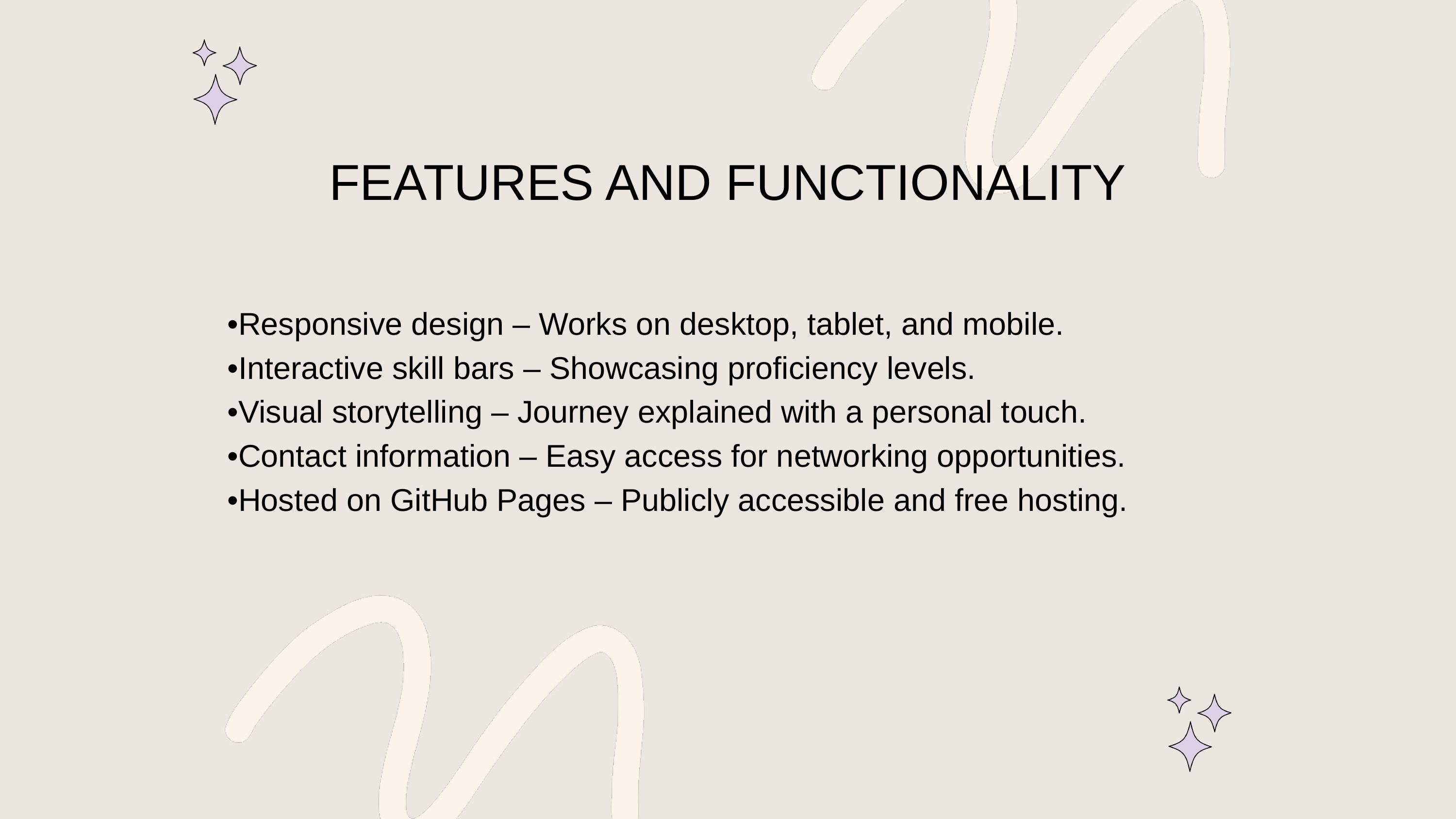

FEATURES AND FUNCTIONALITY
•Responsive design – Works on desktop, tablet, and mobile.
•Interactive skill bars – Showcasing proficiency levels.
•Visual storytelling – Journey explained with a personal touch.
•Contact information – Easy access for networking opportunities.
•Hosted on GitHub Pages – Publicly accessible and free hosting.